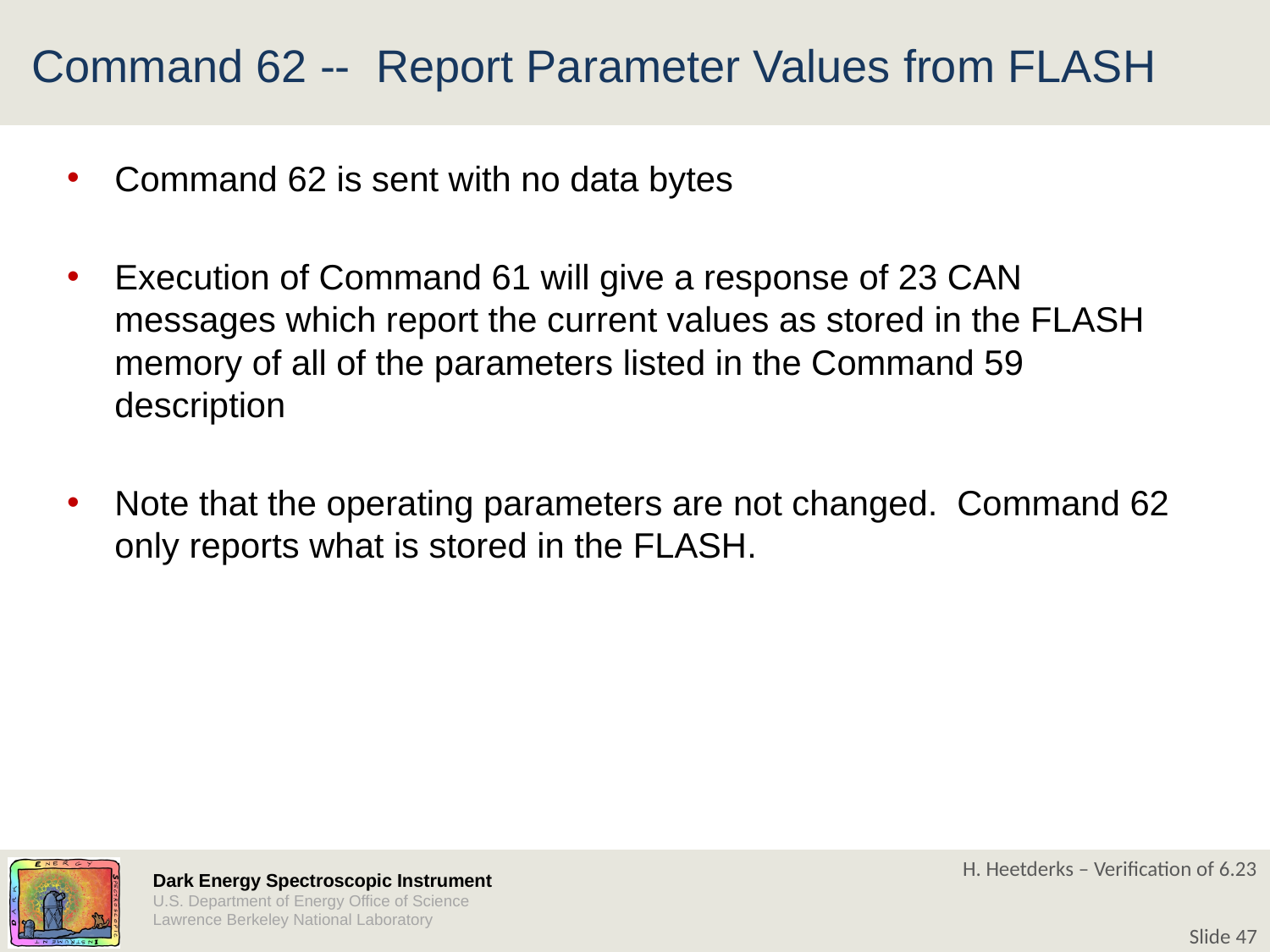

# Command 62 --  Report Parameter Values from FLASH
Command 62 is sent with no data bytes

Execution of Command 61 will give a response of 23 CAN messages which report the current values as stored in the FLASH memory of all of the parameters listed in the Command 59 description

Note that the operating parameters are not changed.  Command 62 only reports what is stored in the FLASH.

H. Heetderks – Verification of 6.23
Slide 47